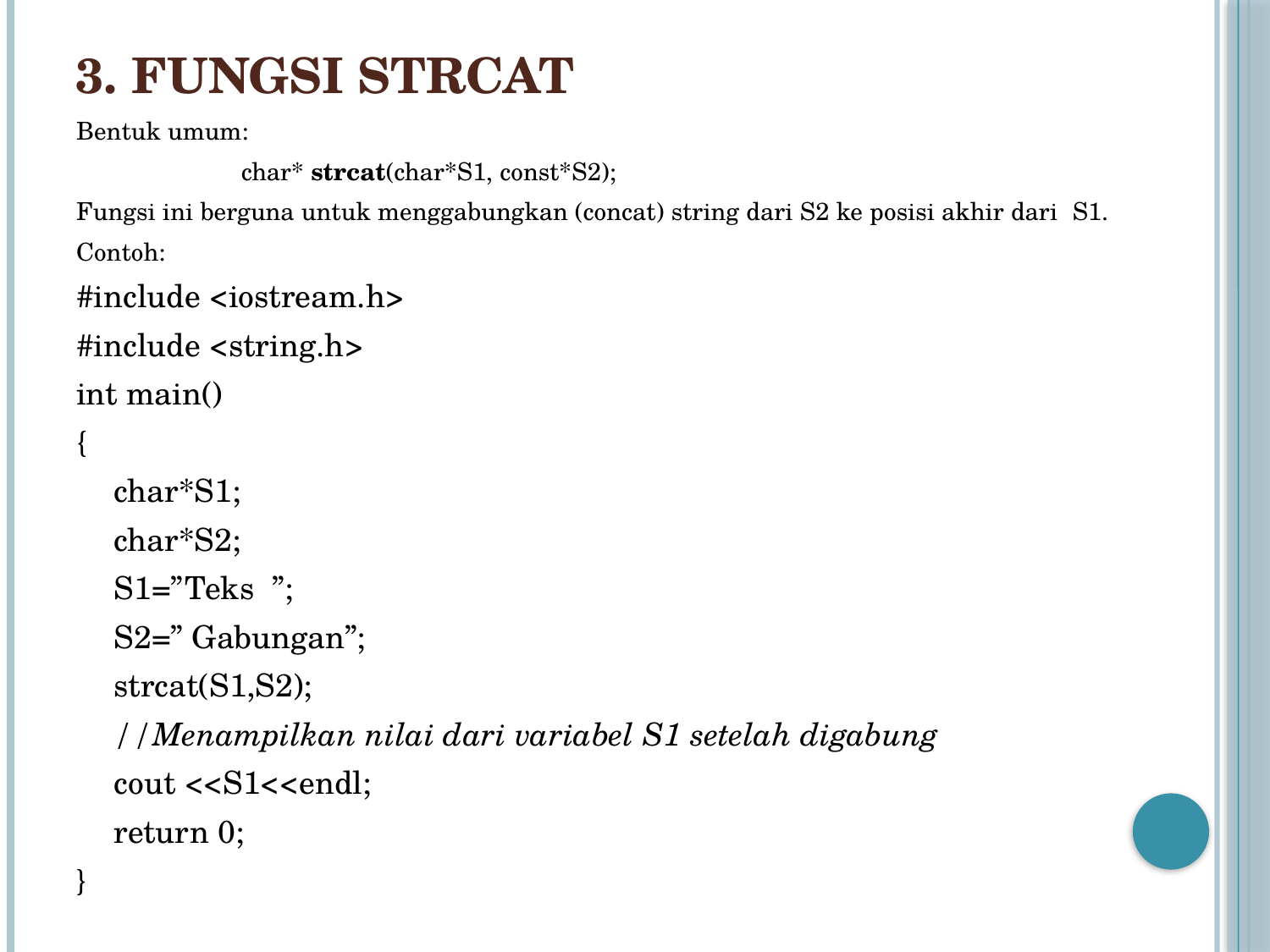

# 3. Fungsi strcat
Bentuk umum:
		char* strcat(char*S1, const*S2);
Fungsi ini berguna untuk menggabungkan (concat) string dari S2 ke posisi akhir dari  S1.
Contoh:
#include <iostream.h>
#include <string.h>
int main()
{
	char*S1;
	char*S2;
	S1=”Teks  ”;
	S2=” Gabungan”;
	strcat(S1,S2);
	//Menampilkan nilai dari variabel S1 setelah digabung
	cout <<S1<<endl;
	return 0;
}